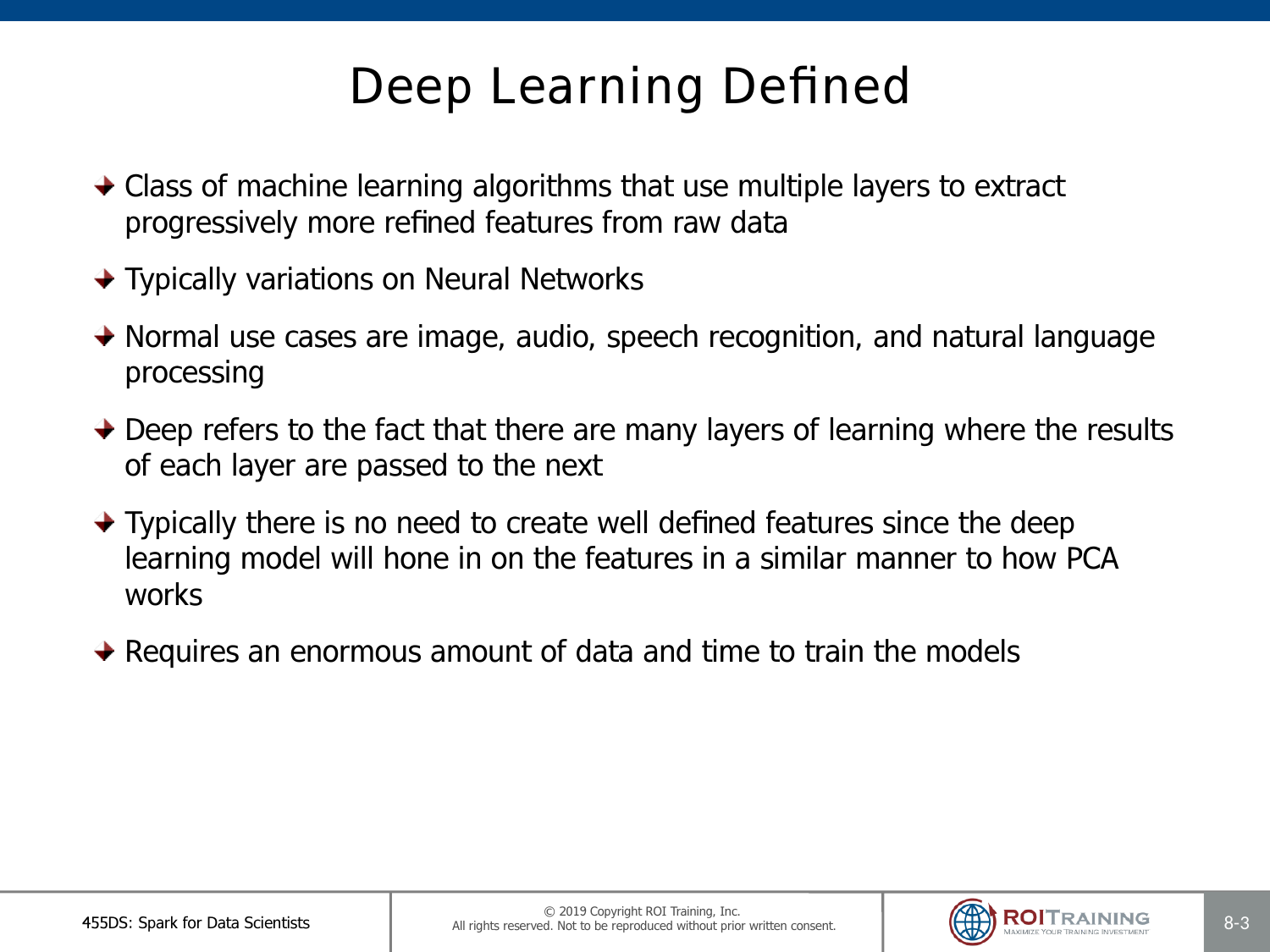

# Deep Learning Defined
Class of machine learning algorithms that use multiple layers to extract progressively more refined features from raw data
Typically variations on Neural Networks
Normal use cases are image, audio, speech recognition, and natural language processing
Deep refers to the fact that there are many layers of learning where the results of each layer are passed to the next
Typically there is no need to create well defined features since the deep learning model will hone in on the features in a similar manner to how PCA works
Requires an enormous amount of data and time to train the models